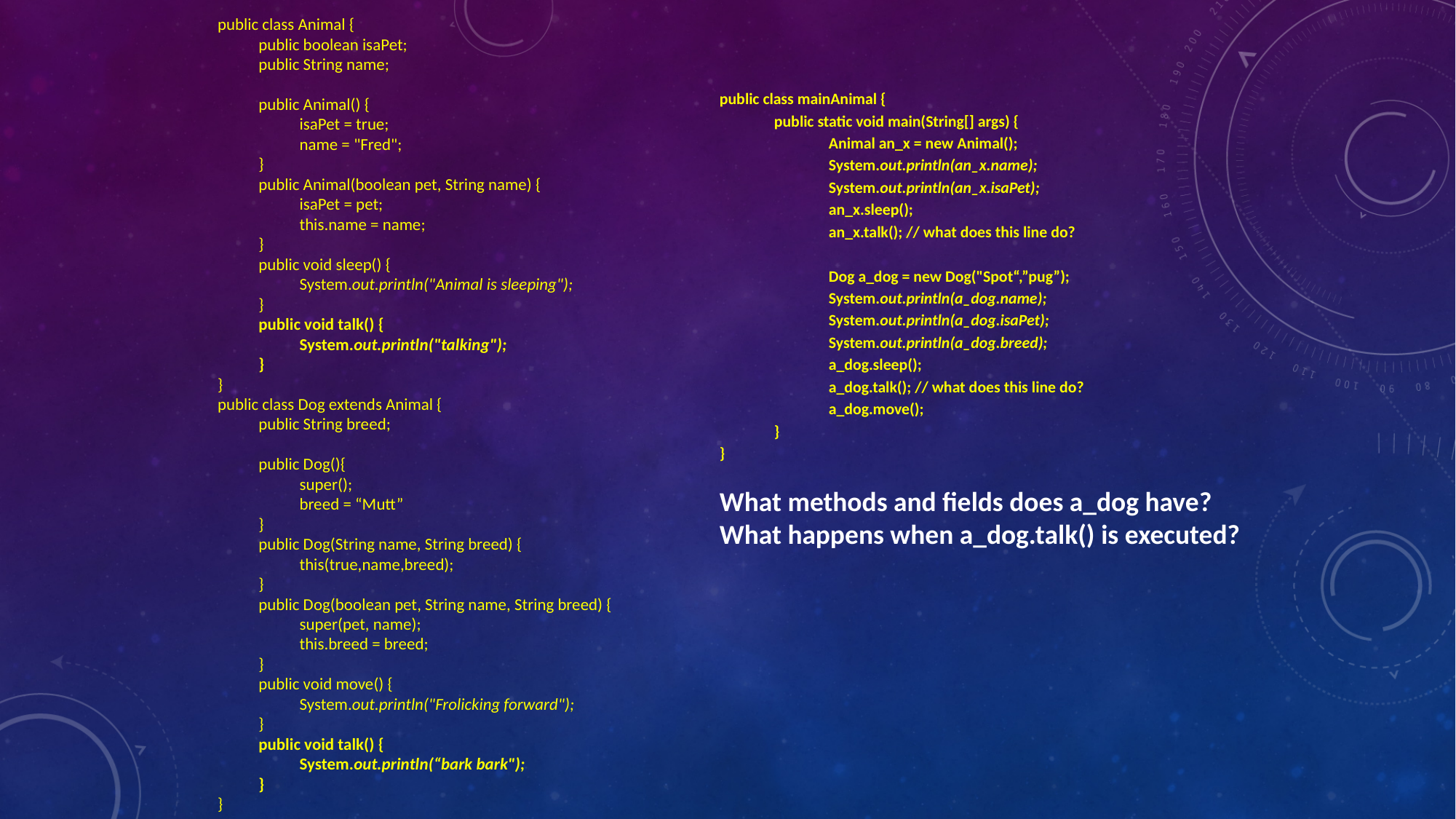

public class Animal {
public boolean isaPet;
public String name;

public Animal() {
isaPet = true;
name = "Fred";
}
public Animal(boolean pet, String name) {
isaPet = pet;
this.name = name;
}
public void sleep() {
System.out.println("Animal is sleeping");
}
public void talk() {
System.out.println("talking");
}
}
public class Dog extends Animal {
public String breed;

public Dog(){
super();
breed = “Mutt”
}
public Dog(String name, String breed) {
this(true,name,breed);
}
public Dog(boolean pet, String name, String breed) {
super(pet, name);
this.breed = breed;
}
public void move() {
System.out.println("Frolicking forward");
}
public void talk() {
System.out.println(“bark bark");
}
}
public class mainAnimal {
public static void main(String[] args) {
Animal an_x = new Animal();
System.out.println(an_x.name);
System.out.println(an_x.isaPet);
an_x.sleep();
an_x.talk(); // what does this line do?

Dog a_dog = new Dog("Spot“,”pug”);
System.out.println(a_dog.name);
System.out.println(a_dog.isaPet);
System.out.println(a_dog.breed);
a_dog.sleep();
a_dog.talk(); // what does this line do?
a_dog.move();
}
}

What methods and fields does a_dog have?
What happens when a_dog.talk() is executed?